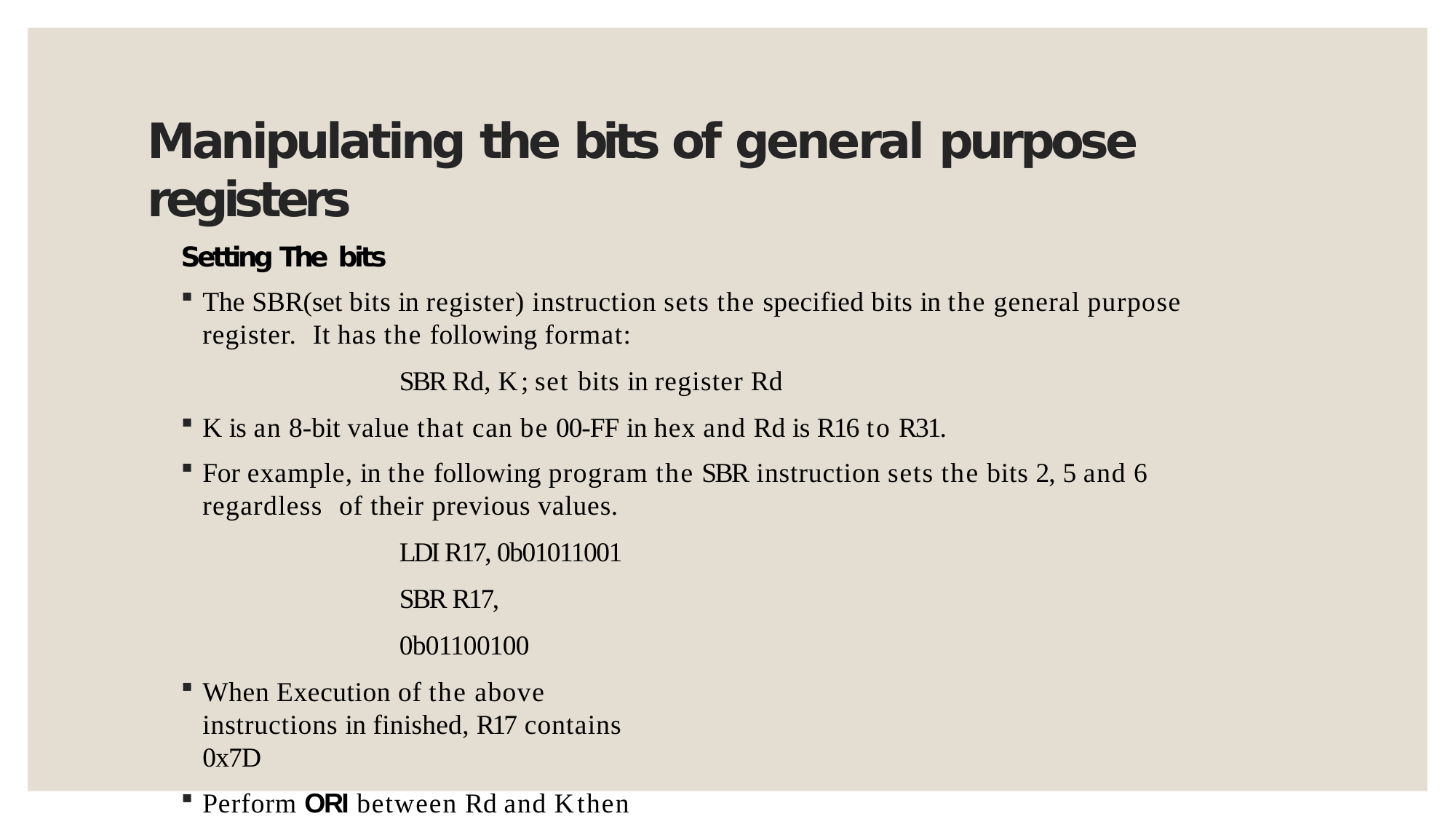

# Manipulating the bits of general purpose registers
Setting The bits
The SBR(set bits in register) instruction sets the specified bits in the general purpose register.  It has the following format:
SBR Rd, K ; set bits in register Rd
K is an 8-bit value that can be 00-FF in hex and Rd is R16 to R31.
For example, in the following program the SBR instruction sets the bits 2, 5 and 6 regardless  of their previous values.
LDI R17, 0b01011001  SBR R17, 0b01100100
When Execution of the above instructions in finished, R17 contains 0x7D
Perform ORI between Rd and K then load the value into Rd.